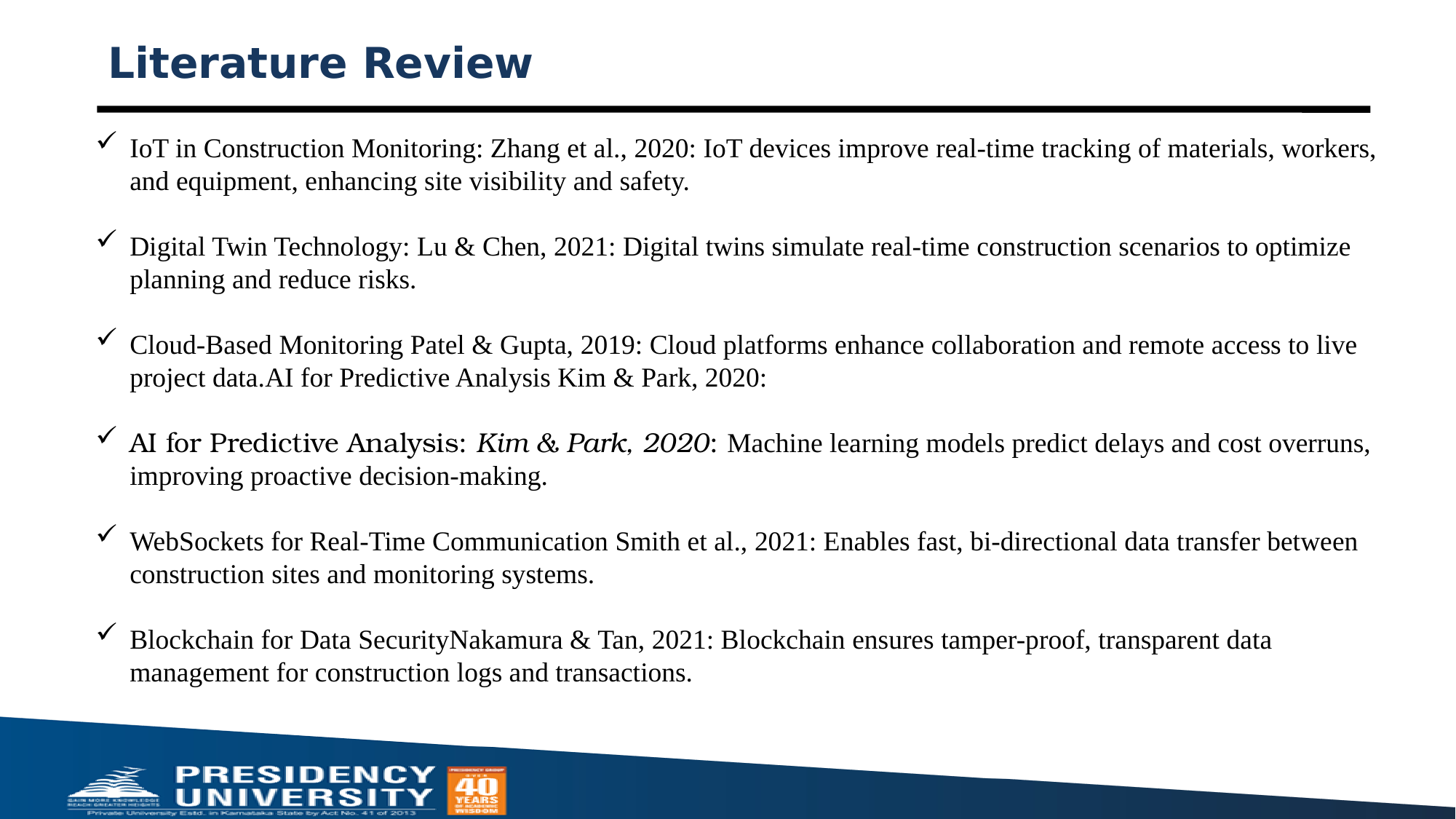

# Literature Review

IoT in Construction Monitoring: Zhang et al., 2020: IoT devices improve real-time tracking of materials, workers, and equipment, enhancing site visibility and safety.

Digital Twin Technology: Lu & Chen, 2021: Digital twins simulate real-time construction scenarios to optimize planning and reduce risks.

Cloud-Based Monitoring Patel & Gupta, 2019: Cloud platforms enhance collaboration and remote access to live project data.AI for Predictive Analysis Kim & Park, 2020:

AI for Predictive Analysis: Kim & Park, 2020: Machine learning models predict delays and cost overruns, improving proactive decision-making.

WebSockets for Real-Time Communication Smith et al., 2021: Enables fast, bi-directional data transfer between construction sites and monitoring systems.

Blockchain for Data SecurityNakamura & Tan, 2021: Blockchain ensures tamper-proof, transparent data management for construction logs and transactions.